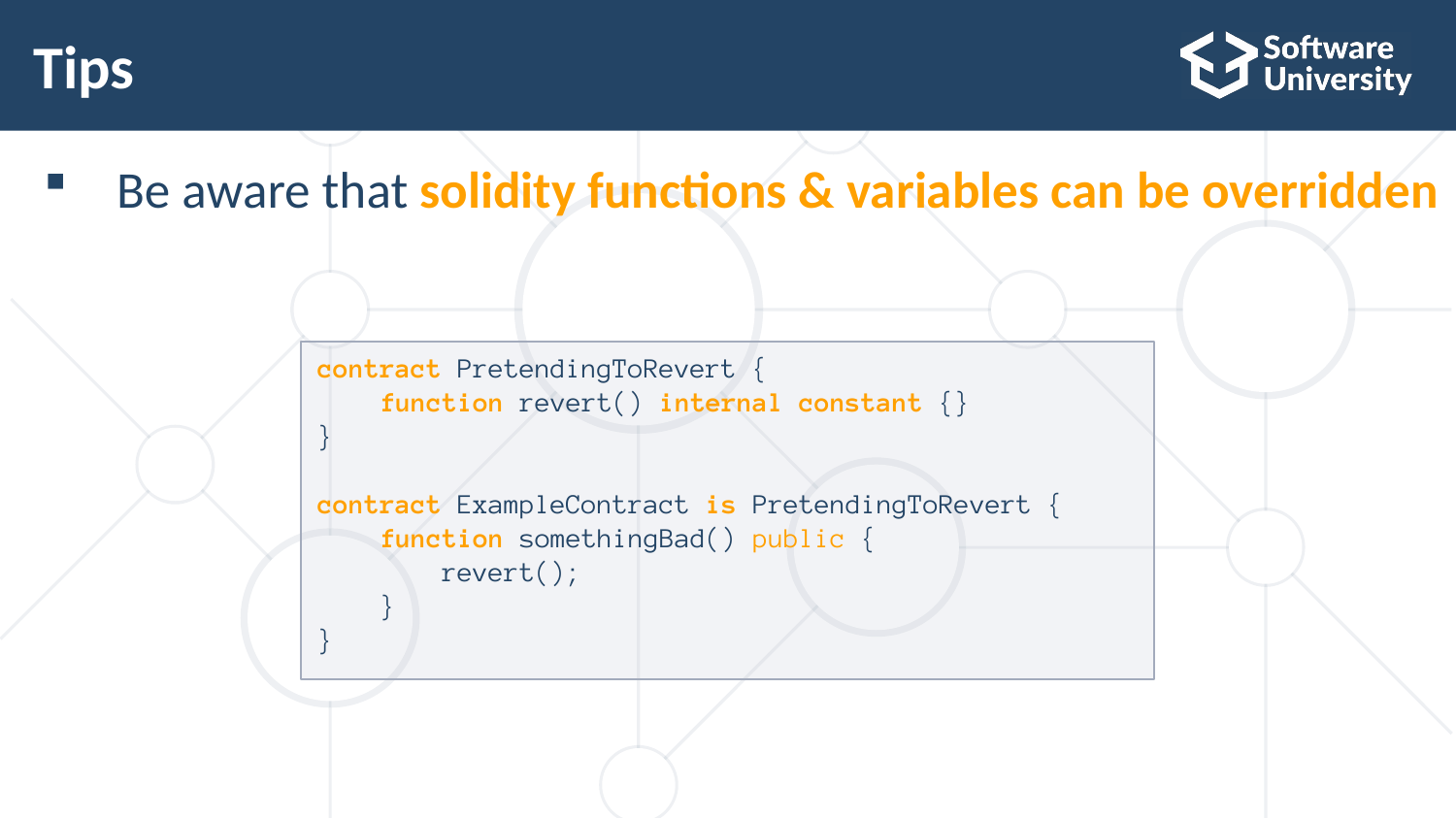

# Tips
Be aware that solidity functions & variables can be overridden
contract PretendingToRevert {
    function revert() internal constant {}
}

contract ExampleContract is PretendingToRevert {
    function somethingBad() public {
        revert();
    }
}